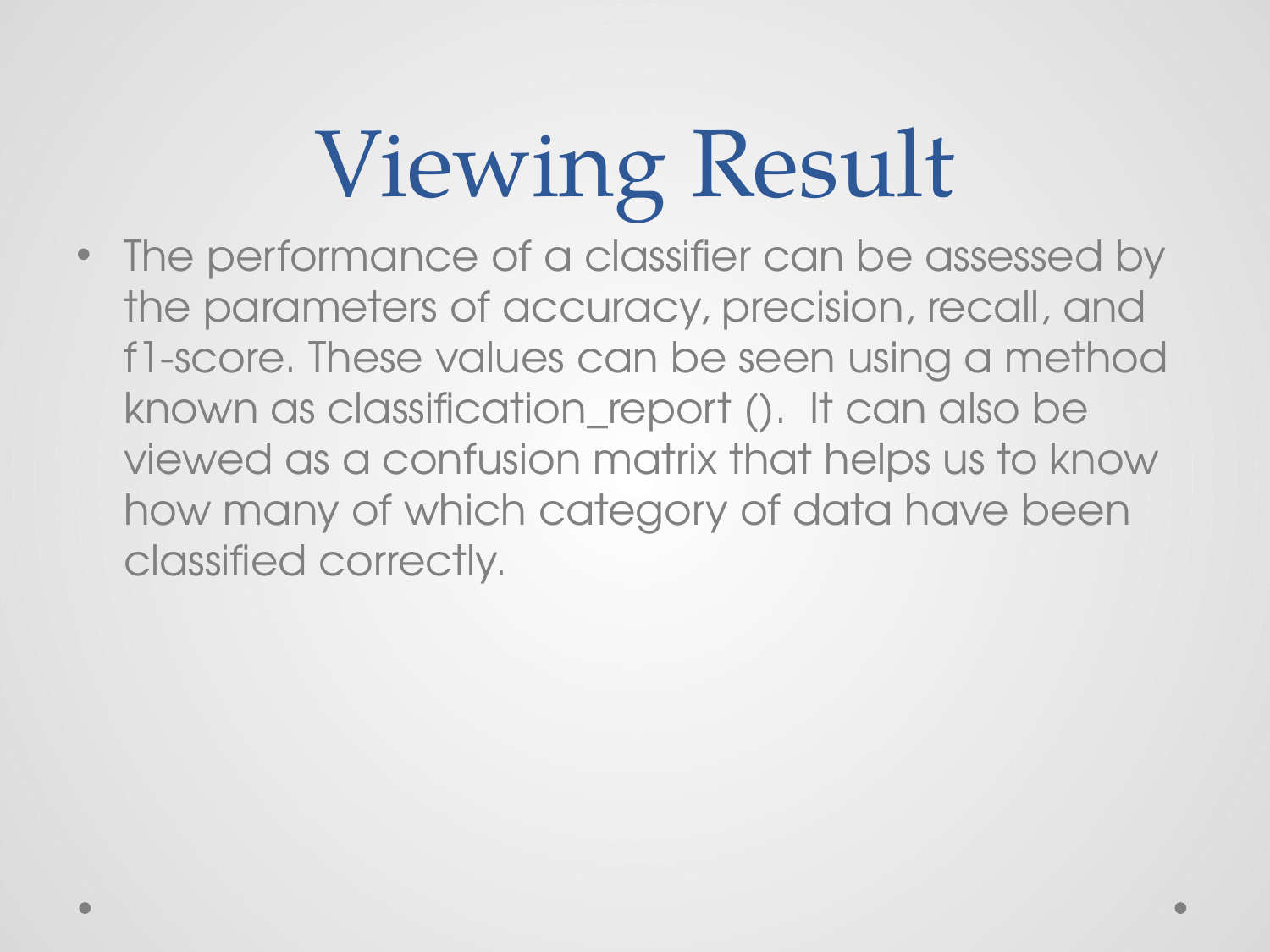

# Viewing Result
The performance of a classifier can be assessed by the parameters of accuracy, precision, recall, and f1-score. These values can be seen using a method known as classification_report ().  It can also be viewed as a confusion matrix that helps us to know how many of which category of data have been classified correctly.